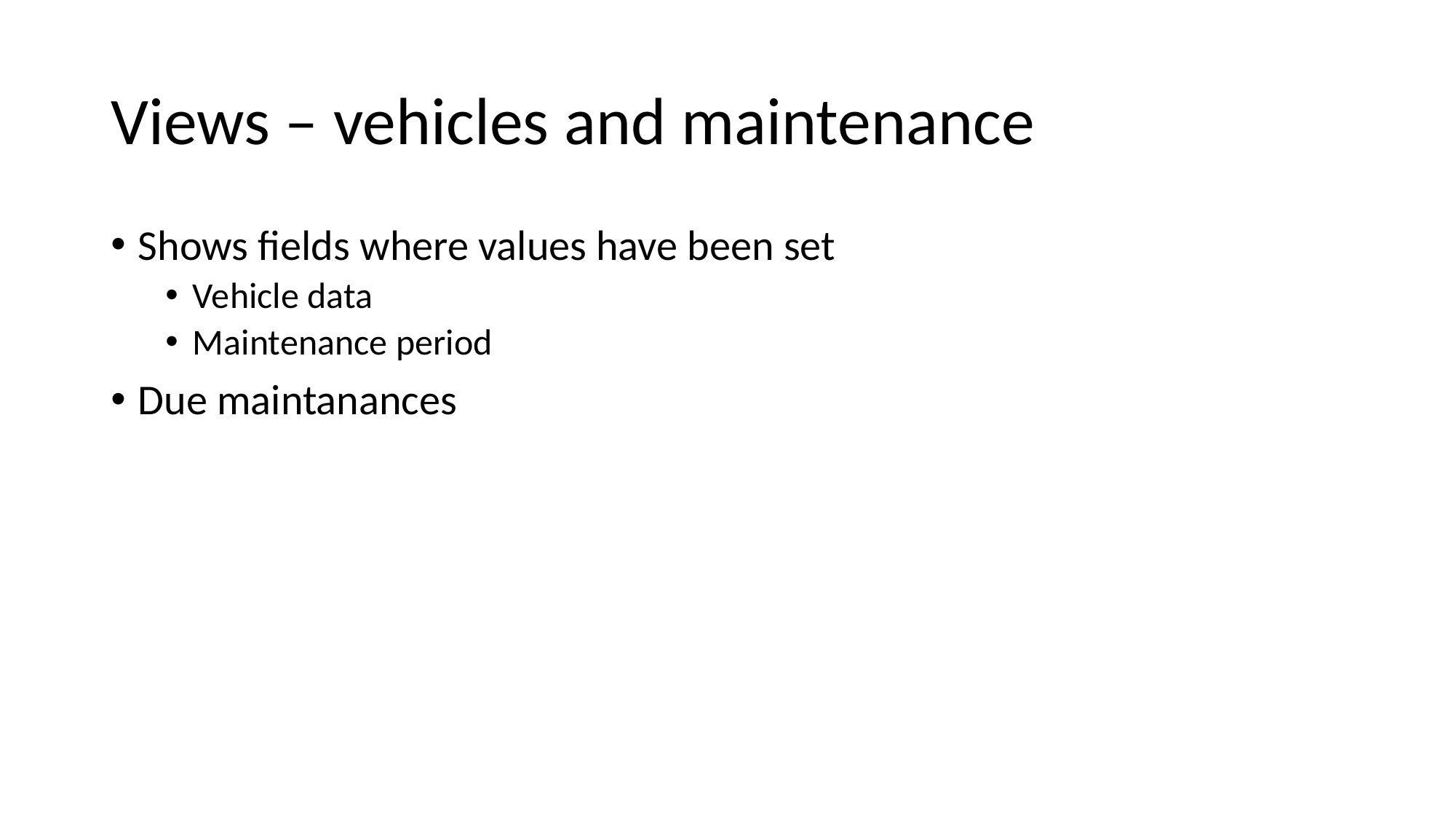

# Views – vehicles and maintenance
Shows fields where values have been set
Vehicle data
Maintenance period
Due maintanances